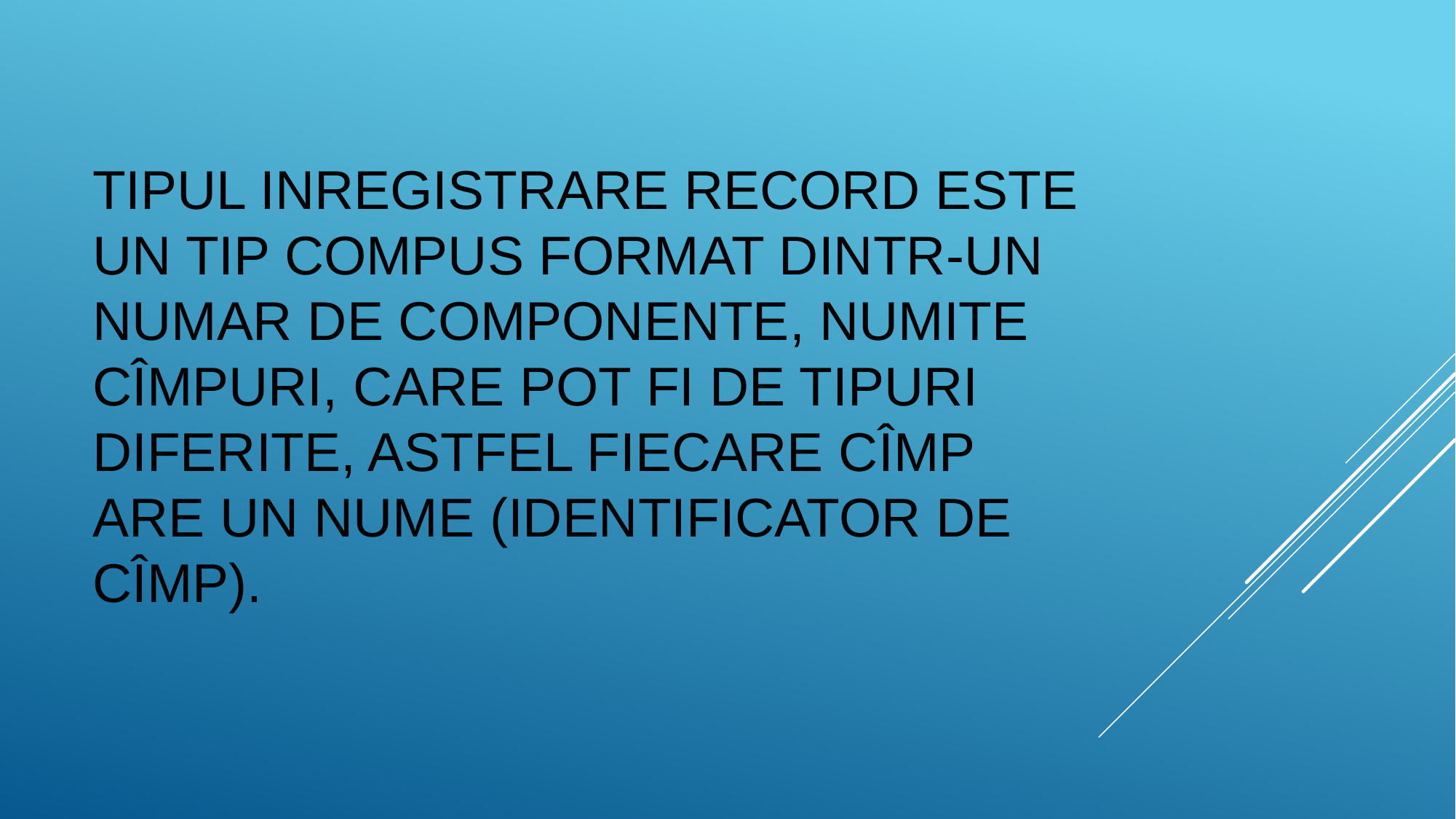

# Tipul inregistrare RECORD este un tip compus format dintr-un numar de componente, numite cîmpuri, care pot fi de tipuri diferite, astfel fiecare cîmp are un nume (identificator de cîmp).